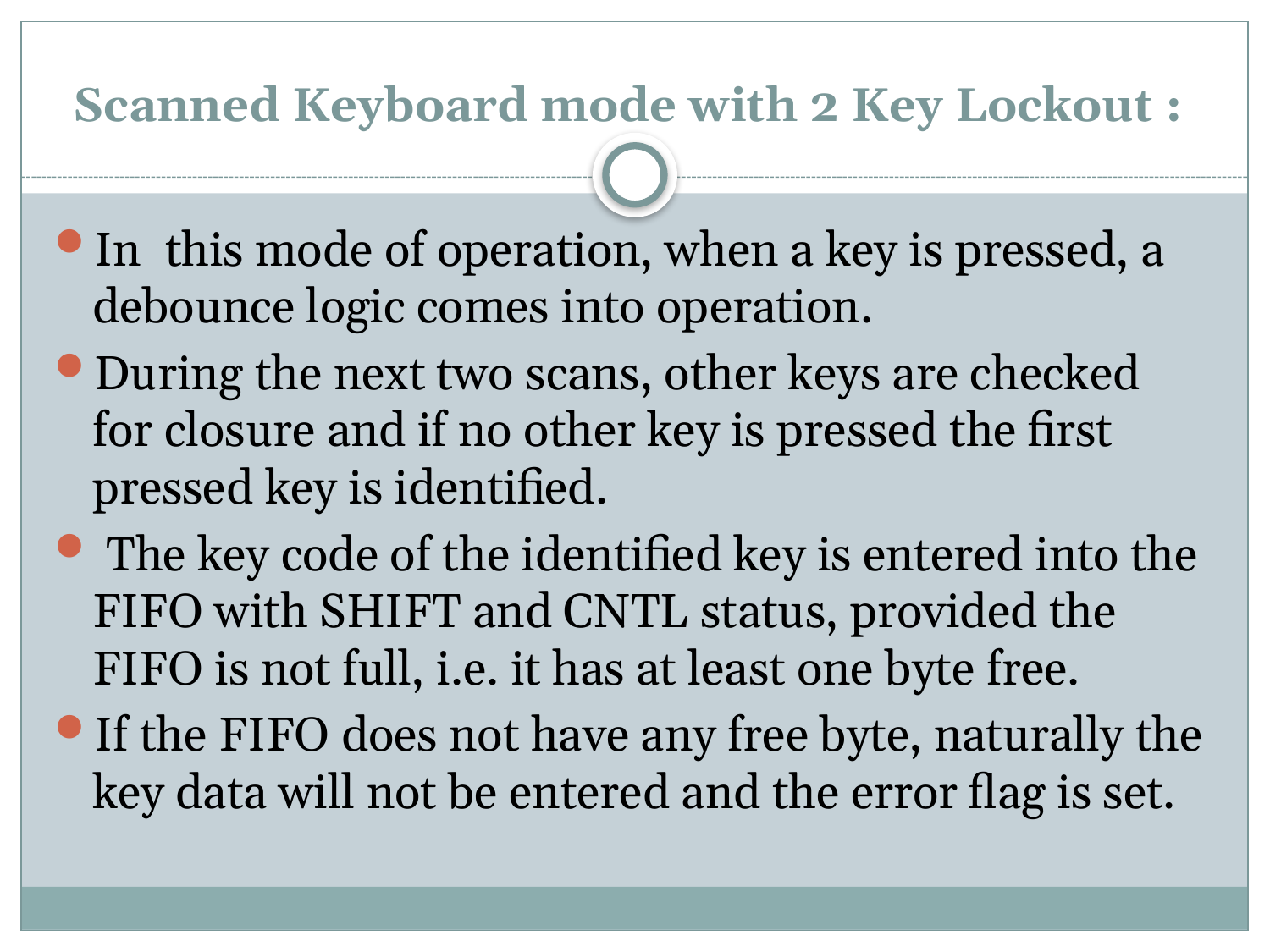

# Scanned Keyboard mode with 2 Key Lockout :
In  this mode of operation, when a key is pressed, a debounce logic comes into operation.
During the next two scans, other keys are checked for closure and if no other key is pressed the first pressed key is identified.
 The key code of the identified key is entered into the FIFO with SHIFT and CNTL status, provided the FIFO is not full, i.e. it has at least one byte free.
If the FIFO does not have any free byte, naturally the key data will not be entered and the error flag is set.